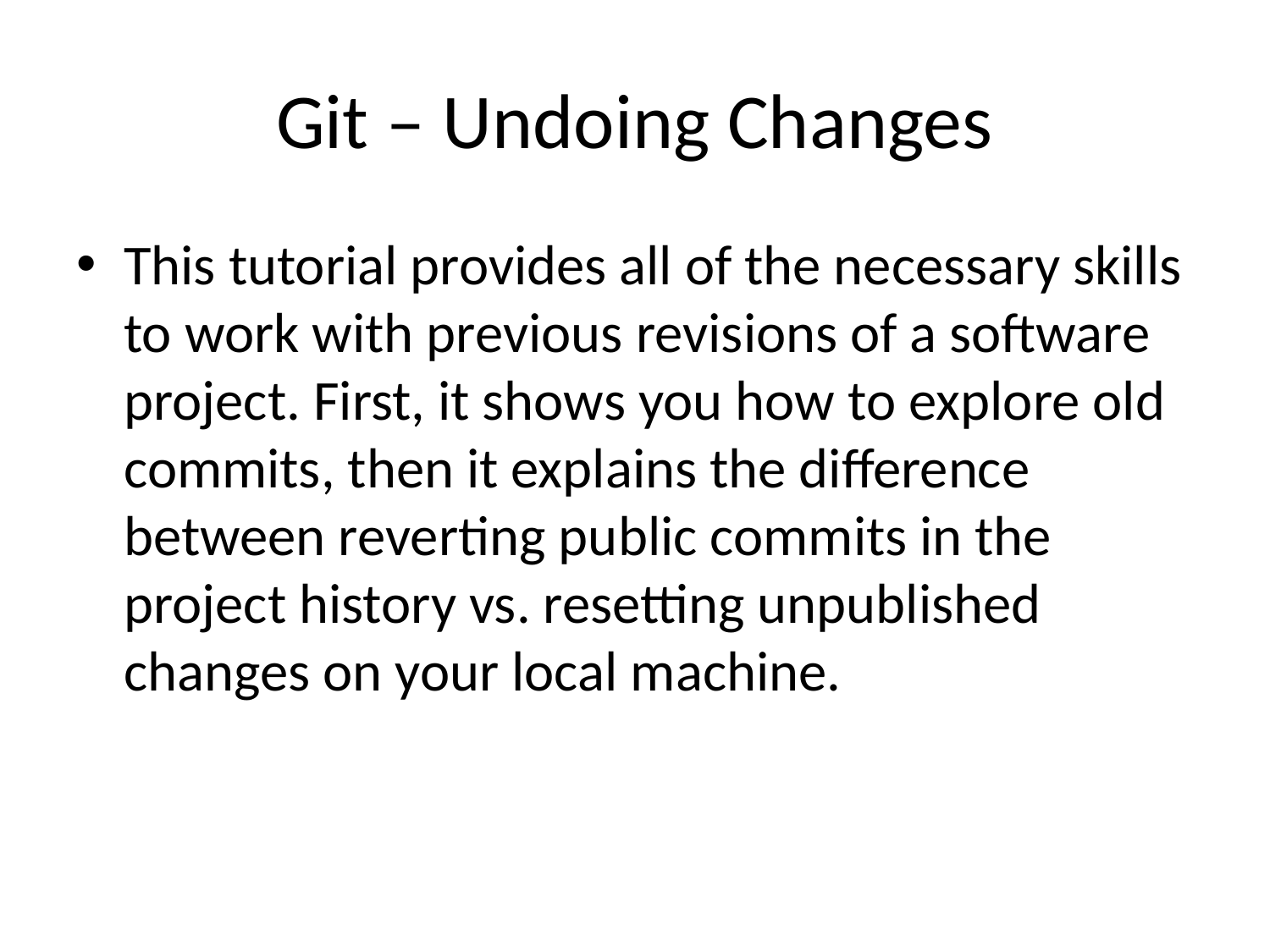

# Git – Undoing Changes
This tutorial provides all of the necessary skills to work with previous revisions of a software project. First, it shows you how to explore old commits, then it explains the difference between reverting public commits in the project history vs. resetting unpublished changes on your local machine.